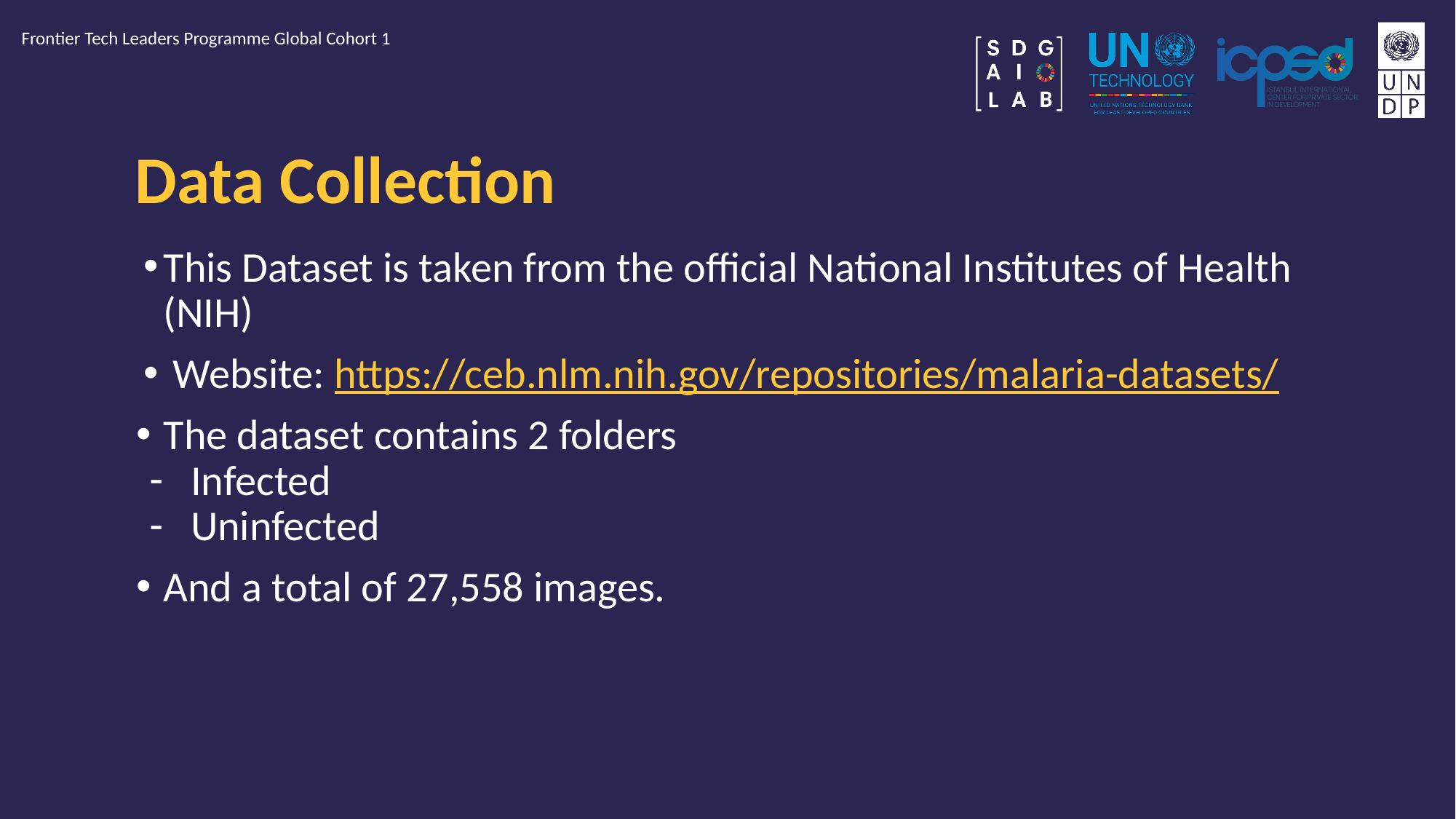

Frontier Tech Leaders Programme Global Cohort 1
# Data Collection
This Dataset is taken from the official National Institutes of Health (NIH)
 Website: https://ceb.nlm.nih.gov/repositories/malaria-datasets/
The dataset contains 2 folders
Infected
Uninfected
And a total of 27,558 images.